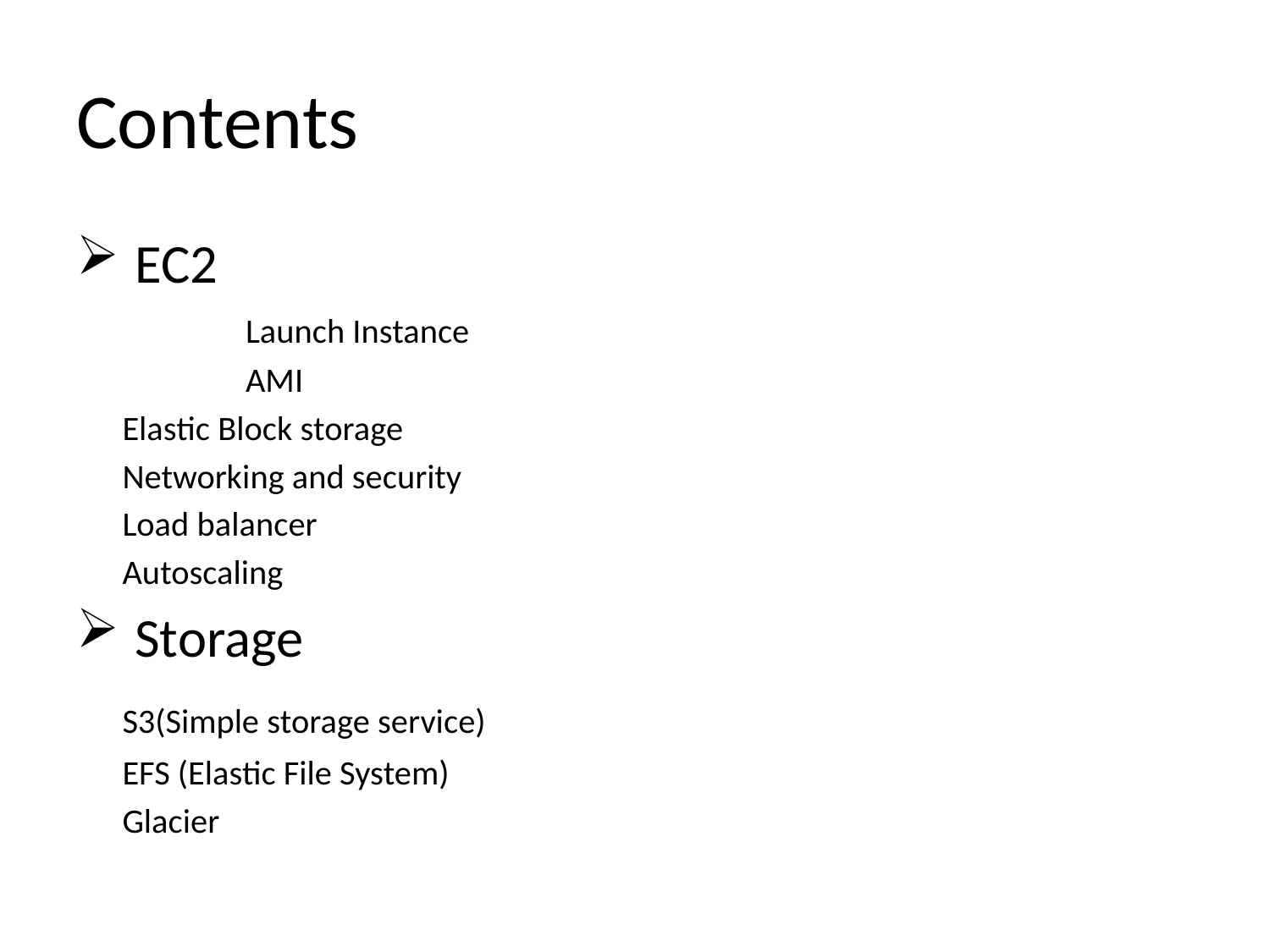

# Contents
 EC2
	  	Launch Instance
      	AMI
		Elastic Block storage
		Networking and security
		Load balancer
		Autoscaling
 Storage
 		S3(Simple storage service)
		EFS (Elastic File System)
		Glacier